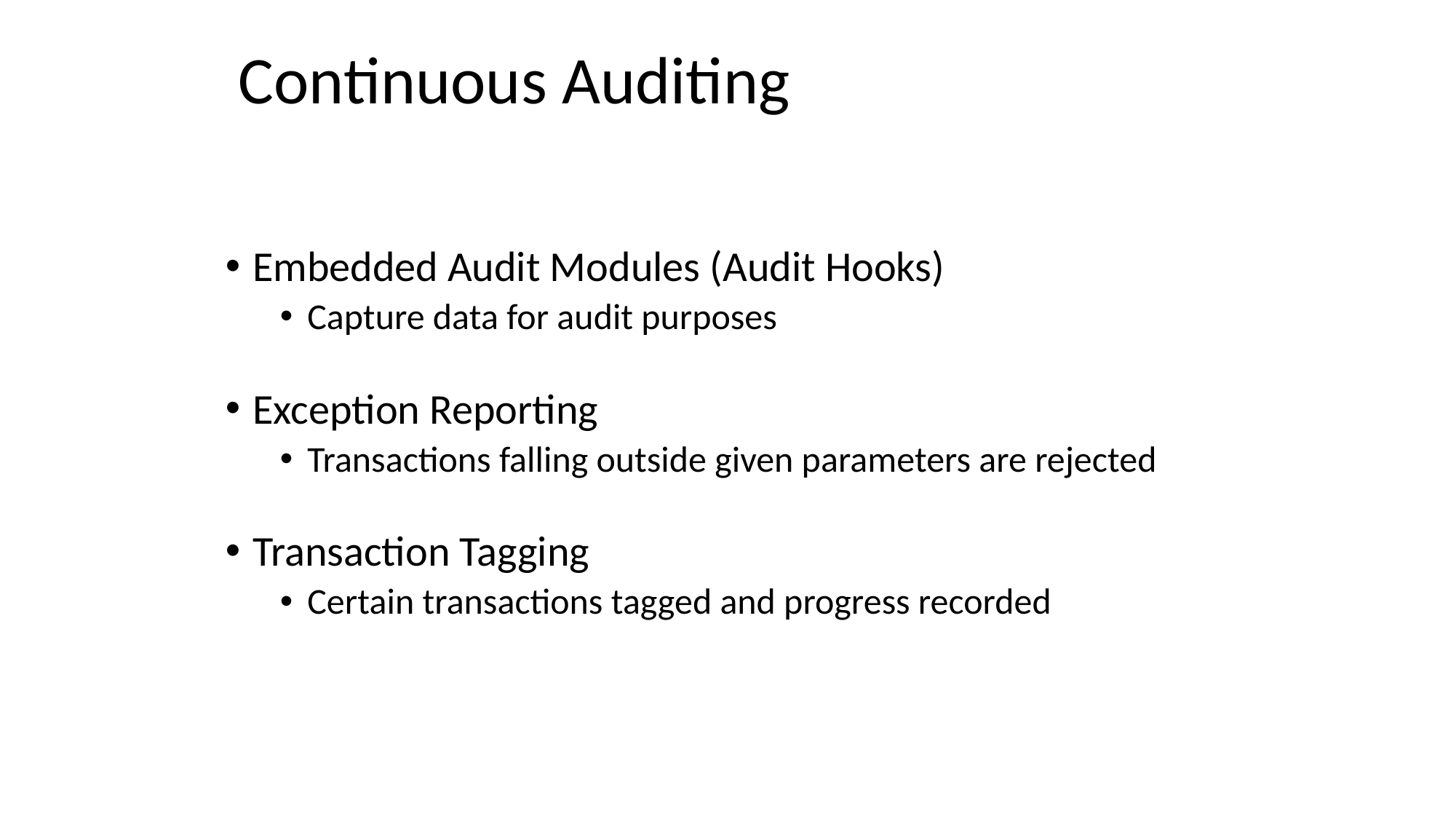

# Continuous Auditing
Embedded Audit Modules (Audit Hooks)
Capture data for audit purposes

Exception Reporting
Transactions falling outside given parameters are rejected

Transaction Tagging
Certain transactions tagged and progress recorded